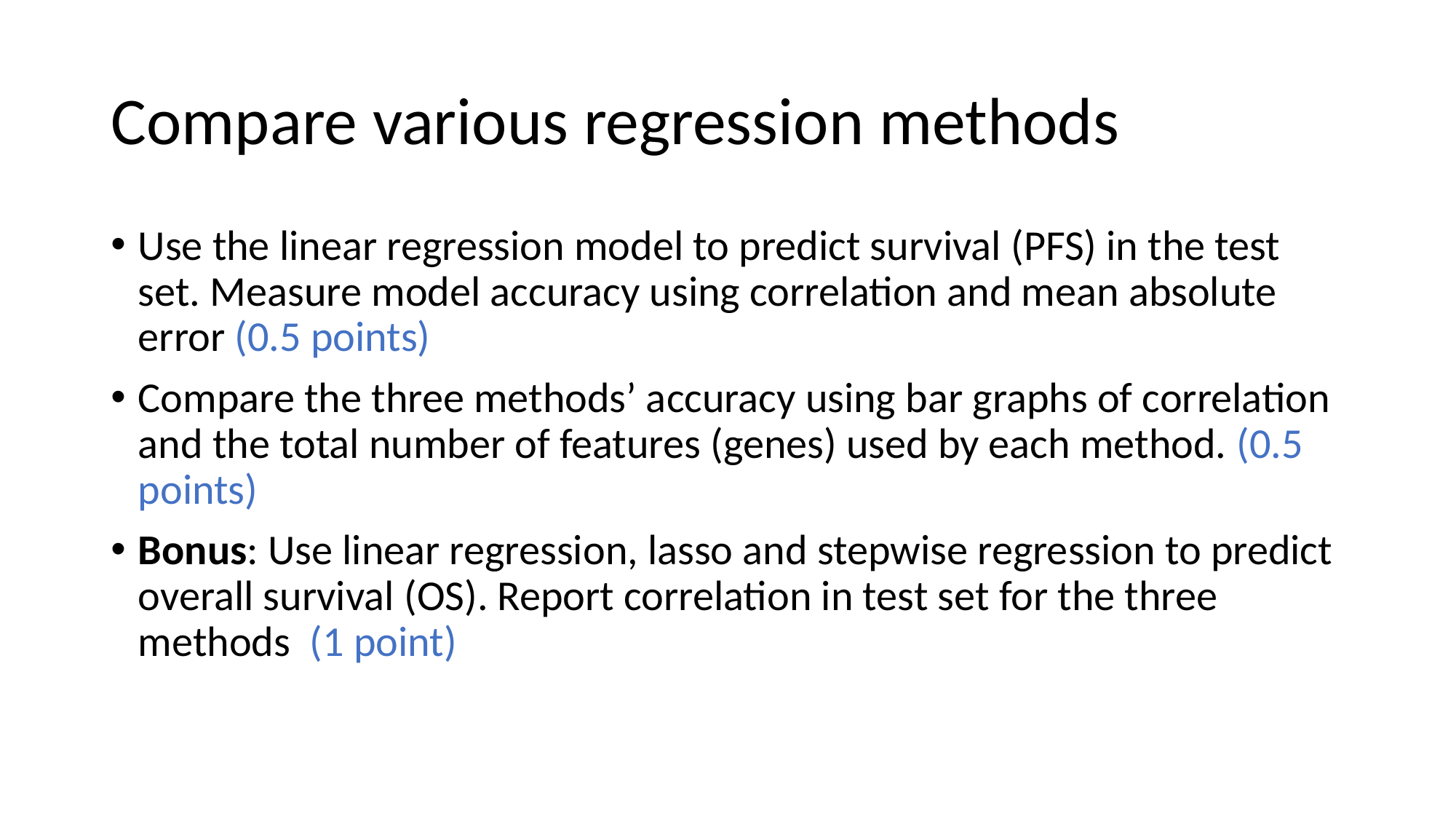

# Compare various regression methods
Use the linear regression model to predict survival (PFS) in the test set. Measure model accuracy using correlation and mean absolute error (0.5 points)
Compare the three methods’ accuracy using bar graphs of correlation and the total number of features (genes) used by each method. (0.5 points)
Bonus: Use linear regression, lasso and stepwise regression to predict overall survival (OS). Report correlation in test set for the three methods  (1 point)